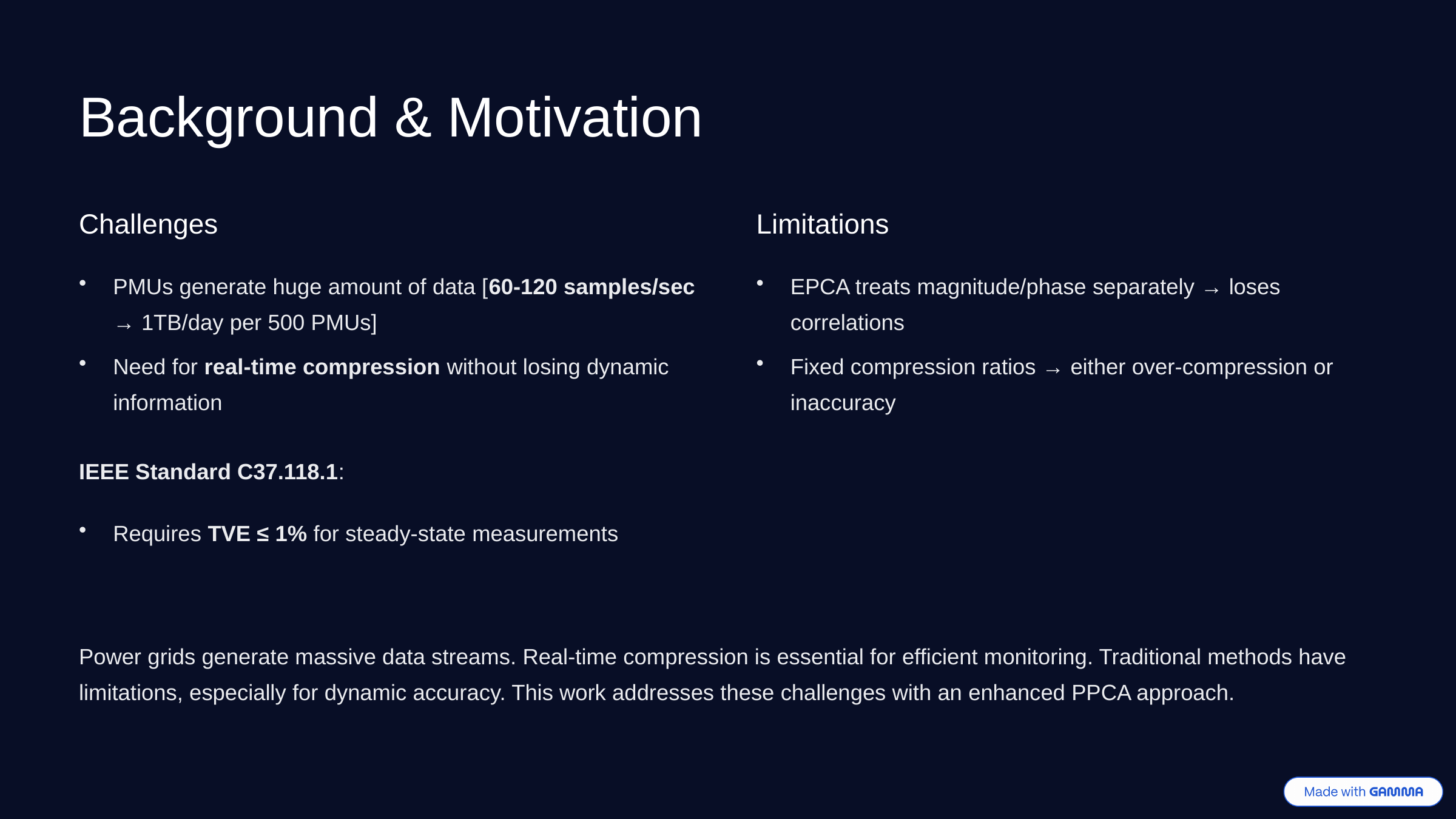

Background & Motivation
Challenges
Limitations
PMUs generate huge amount of data [60-120 samples/sec → 1TB/day per 500 PMUs]
EPCA treats magnitude/phase separately → loses correlations
Need for real-time compression without losing dynamic information
Fixed compression ratios → either over-compression or inaccuracy
IEEE Standard C37.118.1:
Requires TVE ≤ 1% for steady-state measurements

Power grids generate massive data streams. Real-time compression is essential for efficient monitoring. Traditional methods have limitations, especially for dynamic accuracy. This work addresses these challenges with an enhanced PPCA approach.